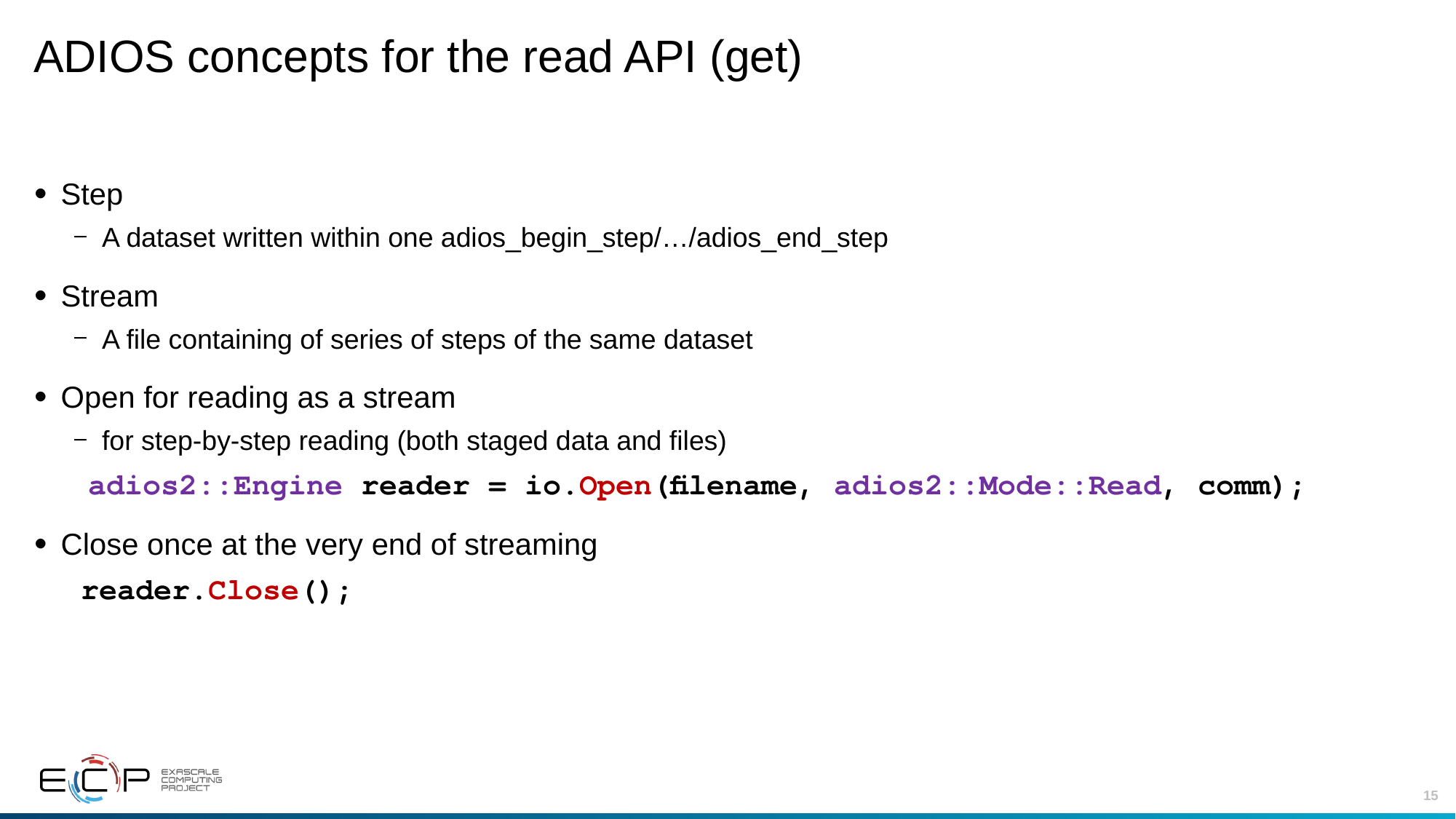

# ADIOS concepts for the read API (get)
Step
A dataset written within one adios_begin_step/…/adios_end_step
Stream
A file containing of series of steps of the same dataset
Open for reading as a stream
for step-by-step reading (both staged data and files)
adios2::Engine reader = io.Open(filename, adios2::Mode::Read, comm);
Close once at the very end of streaming
reader.Close();